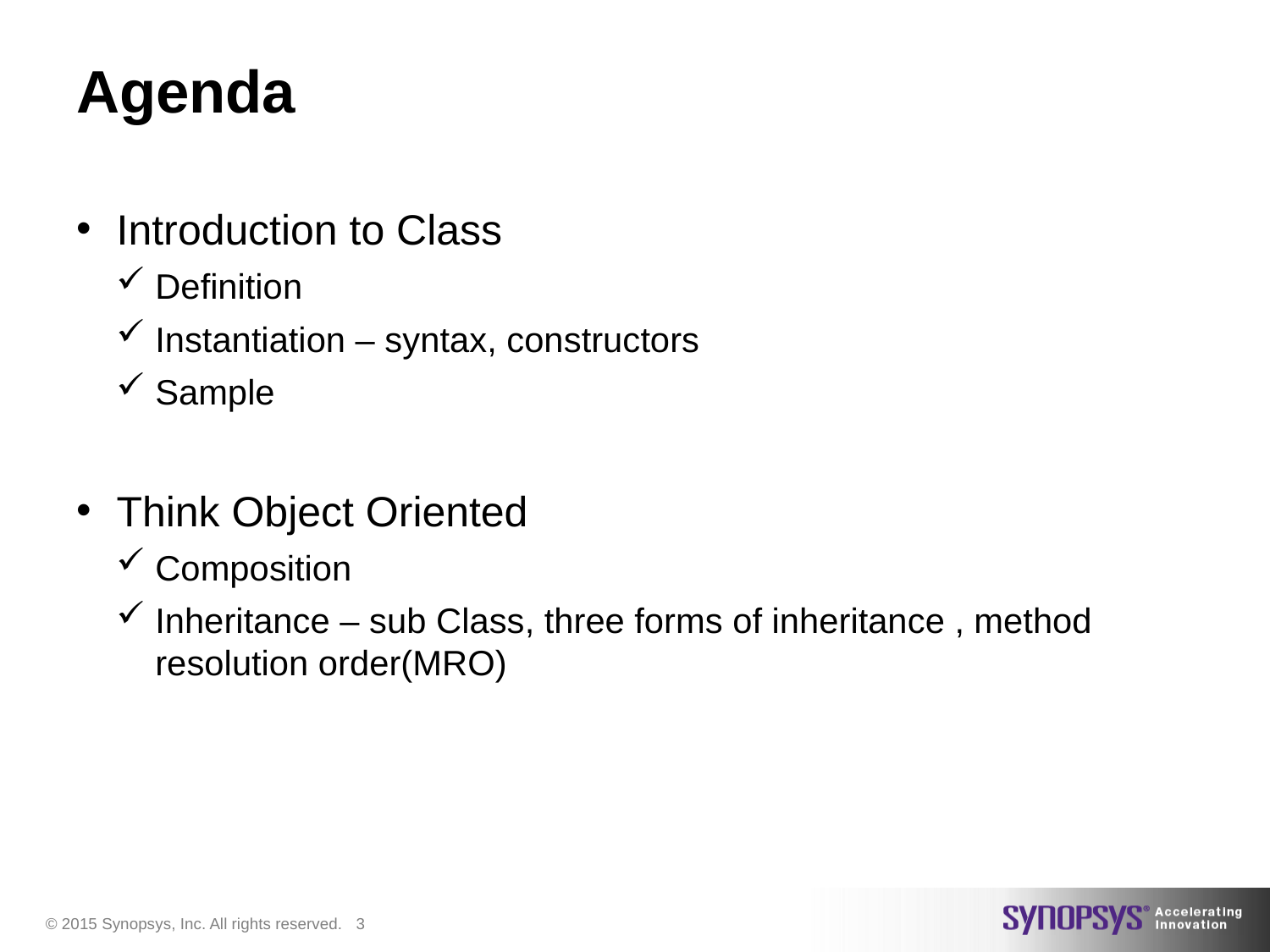

# Agenda
Introduction to Class
Definition
Instantiation – syntax, constructors
Sample

Think Object Oriented
Composition
Inheritance – sub Class, three forms of inheritance , method resolution order(MRO)